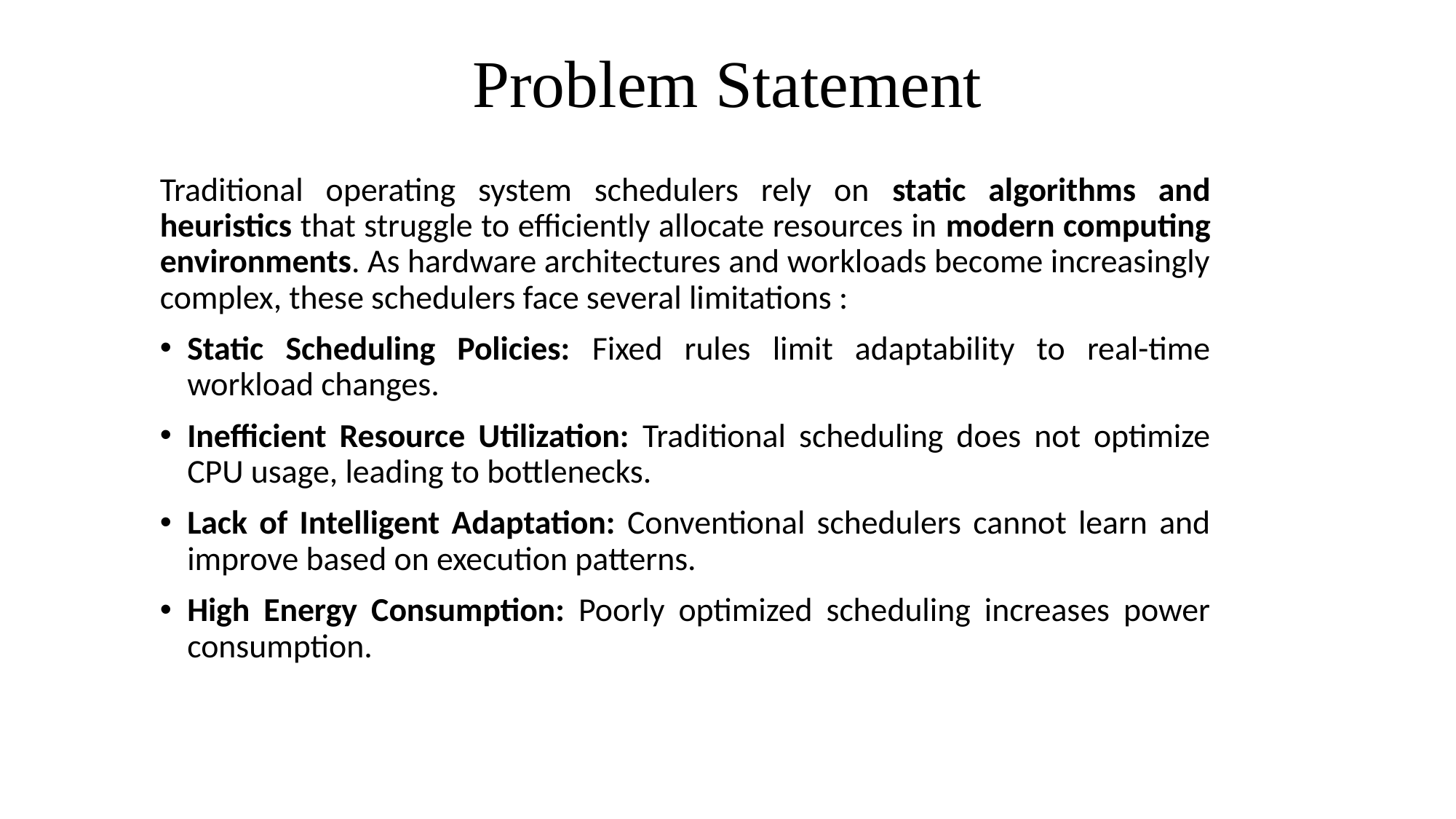

# Problem Statement
Traditional operating system schedulers rely on static algorithms and heuristics that struggle to efficiently allocate resources in modern computing environments. As hardware architectures and workloads become increasingly complex, these schedulers face several limitations :
Static Scheduling Policies: Fixed rules limit adaptability to real-time workload changes.
Inefficient Resource Utilization: Traditional scheduling does not optimize CPU usage, leading to bottlenecks.
Lack of Intelligent Adaptation: Conventional schedulers cannot learn and improve based on execution patterns.
High Energy Consumption: Poorly optimized scheduling increases power consumption.